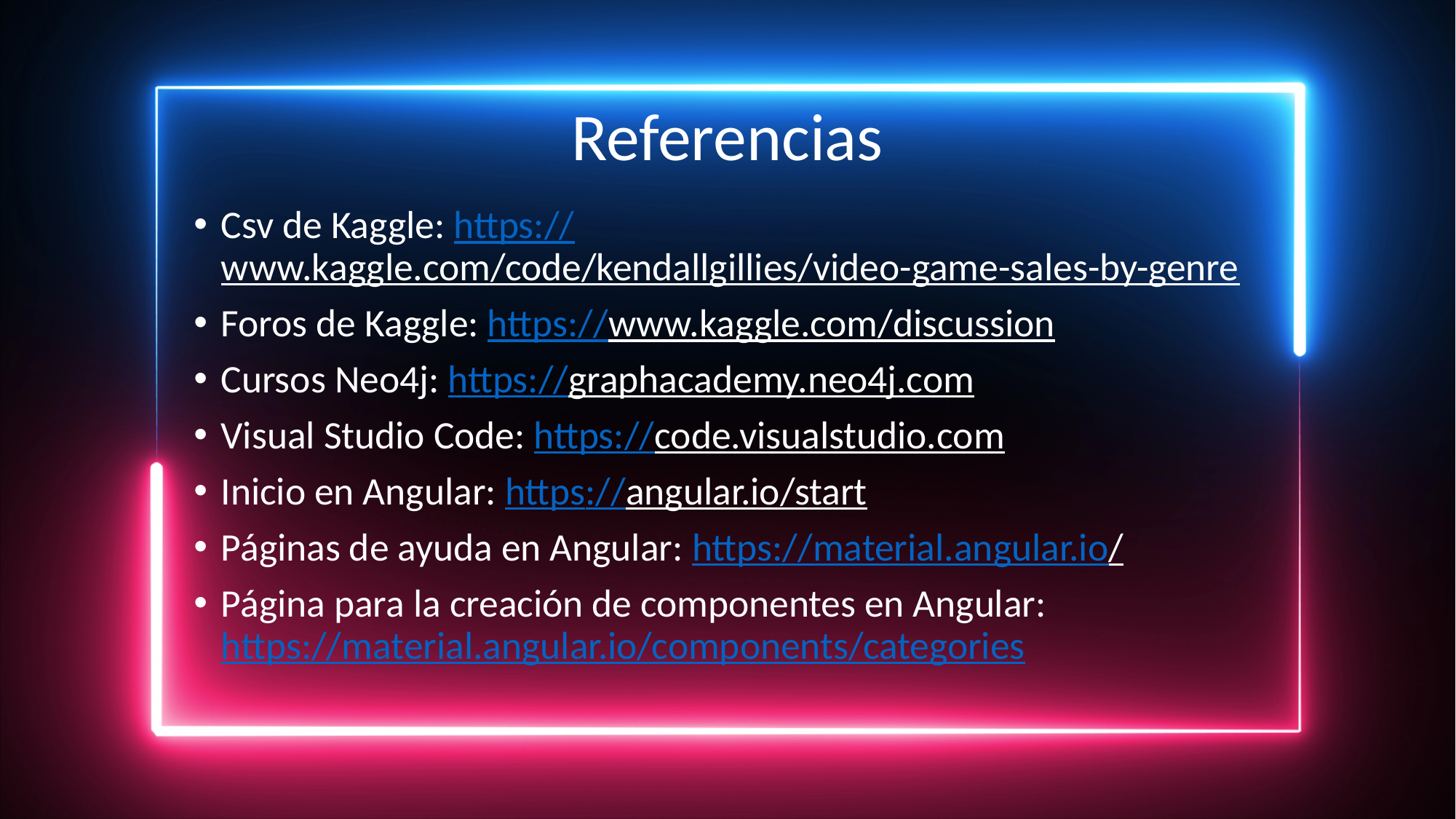

# Referencias

Csv de Kaggle: https://www.kaggle.com/code/kendallgillies/video-game-sales-by-genre
Foros de Kaggle: https://www.kaggle.com/discussion
Cursos Neo4j: https://graphacademy.neo4j.com
Visual Studio Code: https://code.visualstudio.com
Inicio en Angular: https://angular.io/start
Páginas de ayuda en Angular: https://material.angular.io/
Página para la creación de componentes en Angular: https://material.angular.io/components/categories